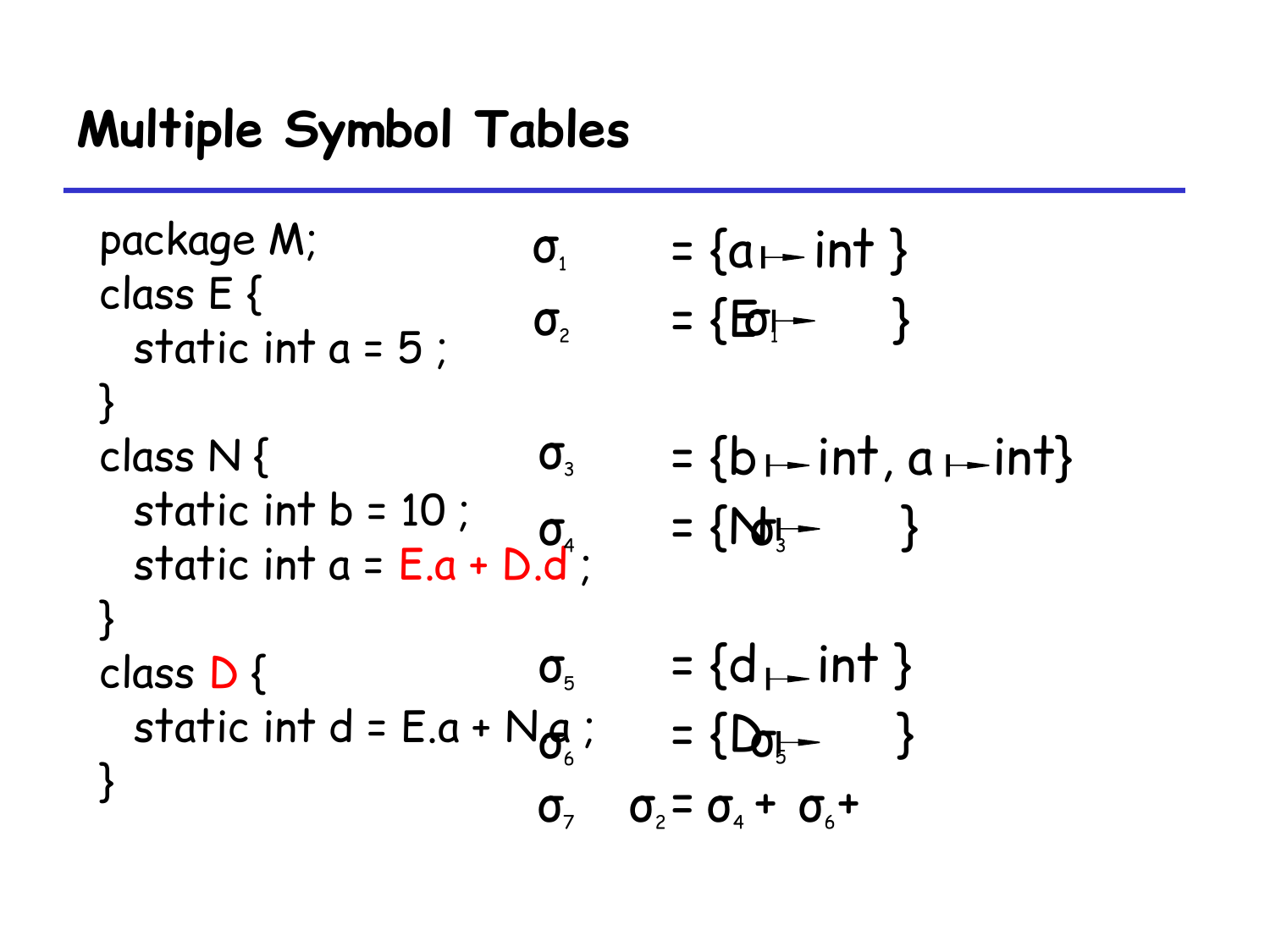

# Multiple Symbol Tables
σ1
 package M;
 class E {
	static int a = 5 ;
 }
 class N {
	static int b = 10 ;
	static int a = E.a + D.d ;
 }
 class D {
	static int d = E.a + N.a ;
 }
   = {a    int }
   = {E         }

   = {b    int, a    int}
   = {N         }

   = {d    int }
   = {D         }
   =    +    +

σ2
σ1

σ3

σ4
σ3

σ5

σ5
σ6

σ7
σ2
σ4
σ6

27